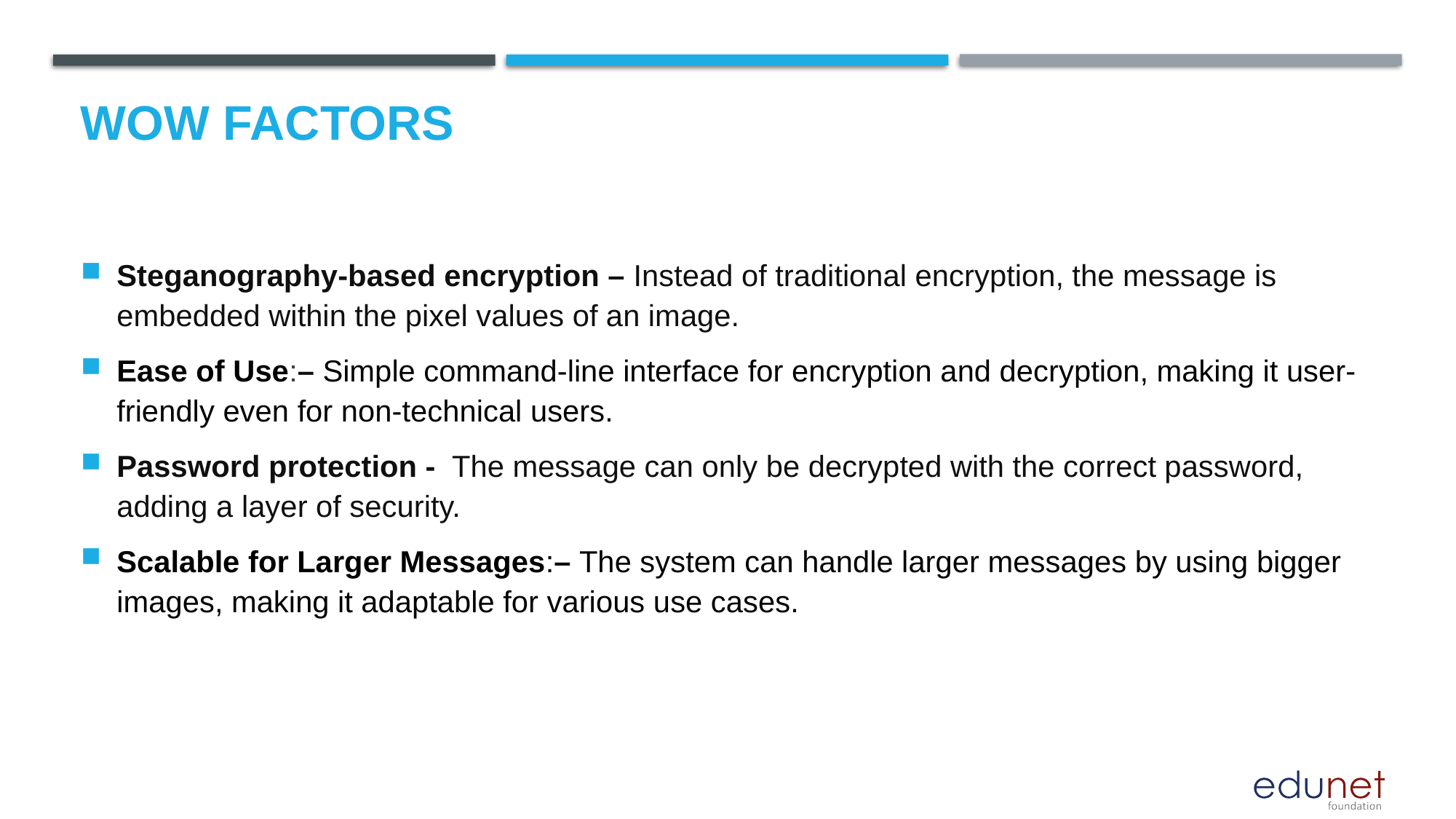

# Wow factors
Steganography-based encryption – Instead of traditional encryption, the message is embedded within the pixel values of an image.
Ease of Use:– Simple command-line interface for encryption and decryption, making it user-friendly even for non-technical users.
Password protection -  The message can only be decrypted with the correct password, adding a layer of security.
Scalable for Larger Messages:– The system can handle larger messages by using bigger images, making it adaptable for various use cases.